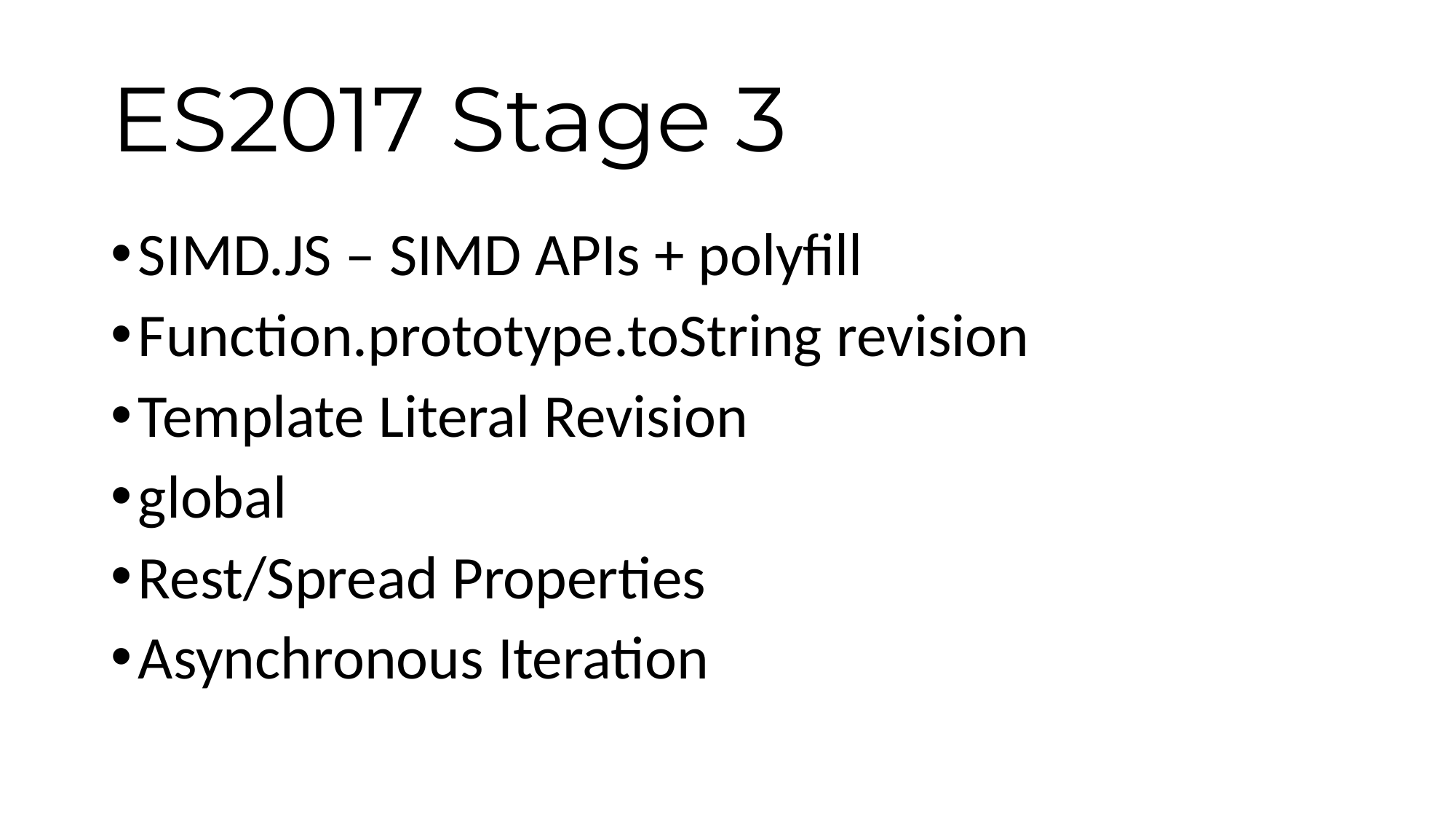

# ES2017 Stage 3
SIMD.JS – SIMD APIs + polyfill
Function.prototype.toString revision
Template Literal Revision
global
Rest/Spread Properties
Asynchronous Iteration